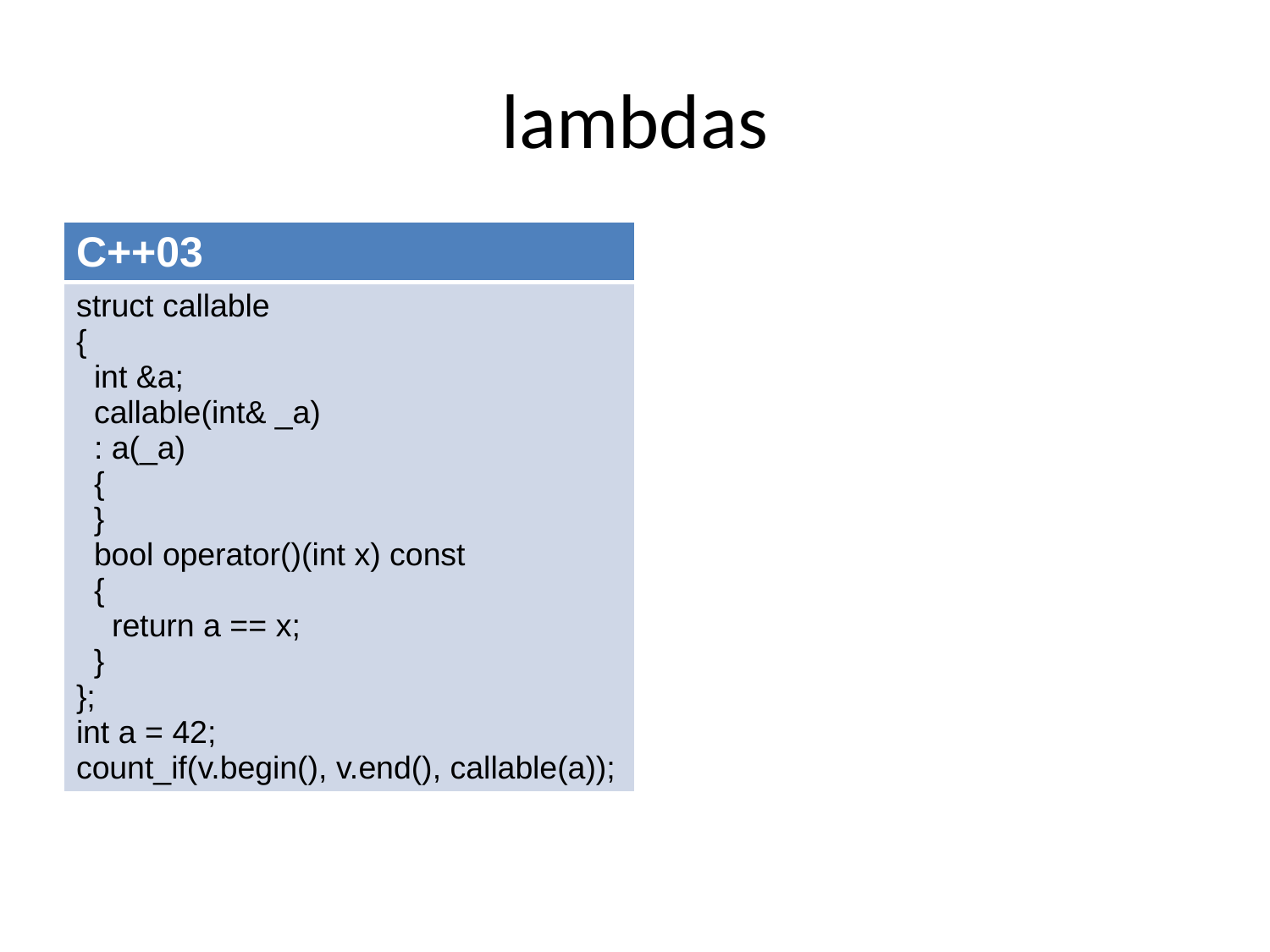

# lambdas
| C++03 |
| --- |
| struct callable { int &a; callable(int& \_a) : a(\_a) { } bool operator()(int x) const { return a == x; } }; int a = 42; count\_if(v.begin(), v.end(), callable(a)); |